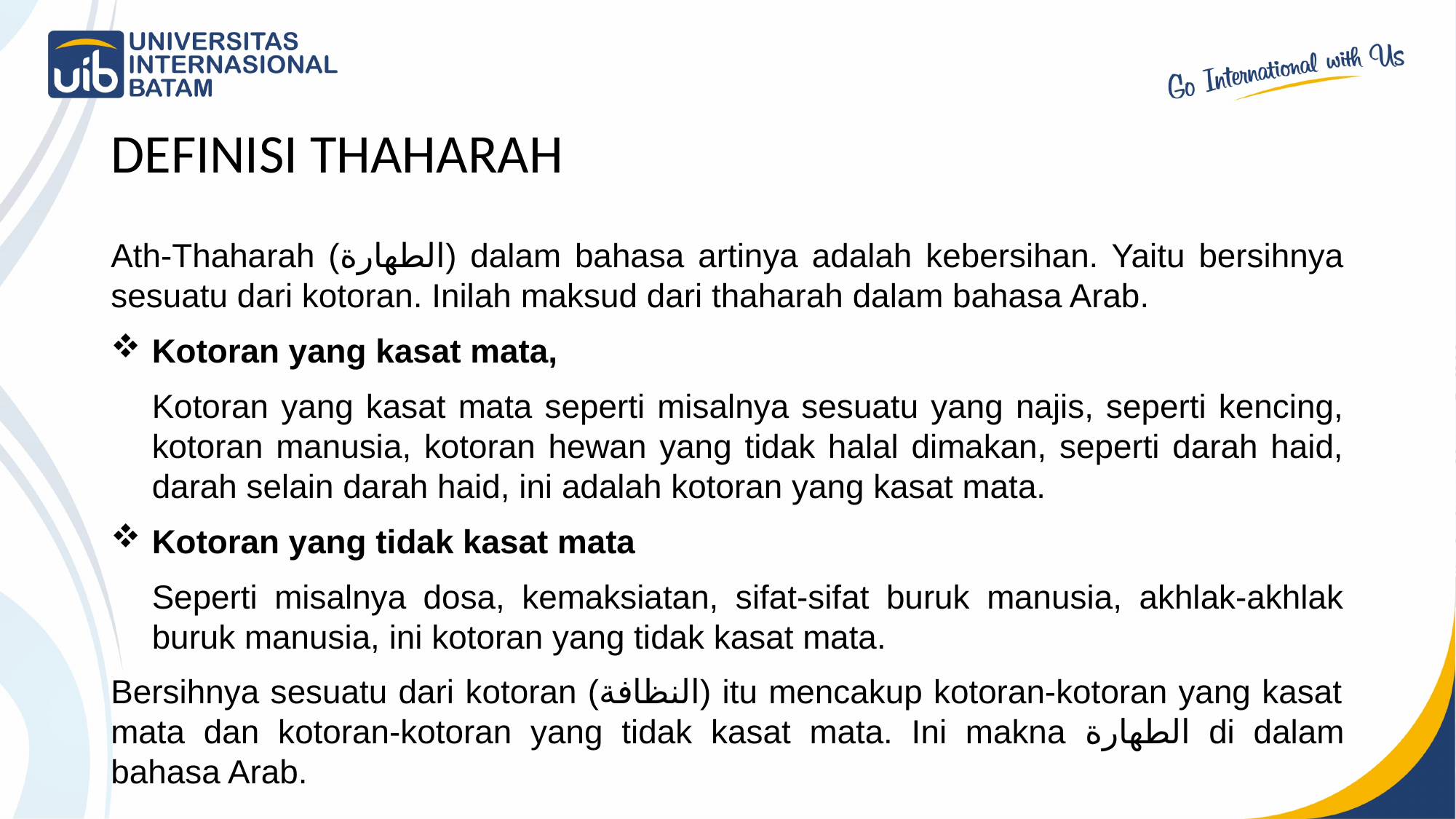

# DEFINISI THAHARAH
Ath-Thaharah (الطهارة) dalam bahasa artinya adalah kebersihan. Yaitu bersihnya sesuatu dari kotoran. Inilah maksud dari thaharah dalam bahasa Arab.
Kotoran yang kasat mata,
Kotoran yang kasat mata seperti misalnya sesuatu yang najis, seperti kencing, kotoran manusia, kotoran hewan yang tidak halal dimakan, seperti darah haid, darah selain darah haid, ini adalah kotoran yang kasat mata.
Kotoran yang tidak kasat mata
Seperti misalnya dosa, kemaksiatan, sifat-sifat buruk manusia, akhlak-akhlak buruk manusia, ini kotoran yang tidak kasat mata.
Bersihnya sesuatu dari kotoran (النظافة) itu mencakup kotoran-kotoran yang kasat mata dan kotoran-kotoran yang tidak kasat mata. Ini makna الطهارة di dalam bahasa Arab.